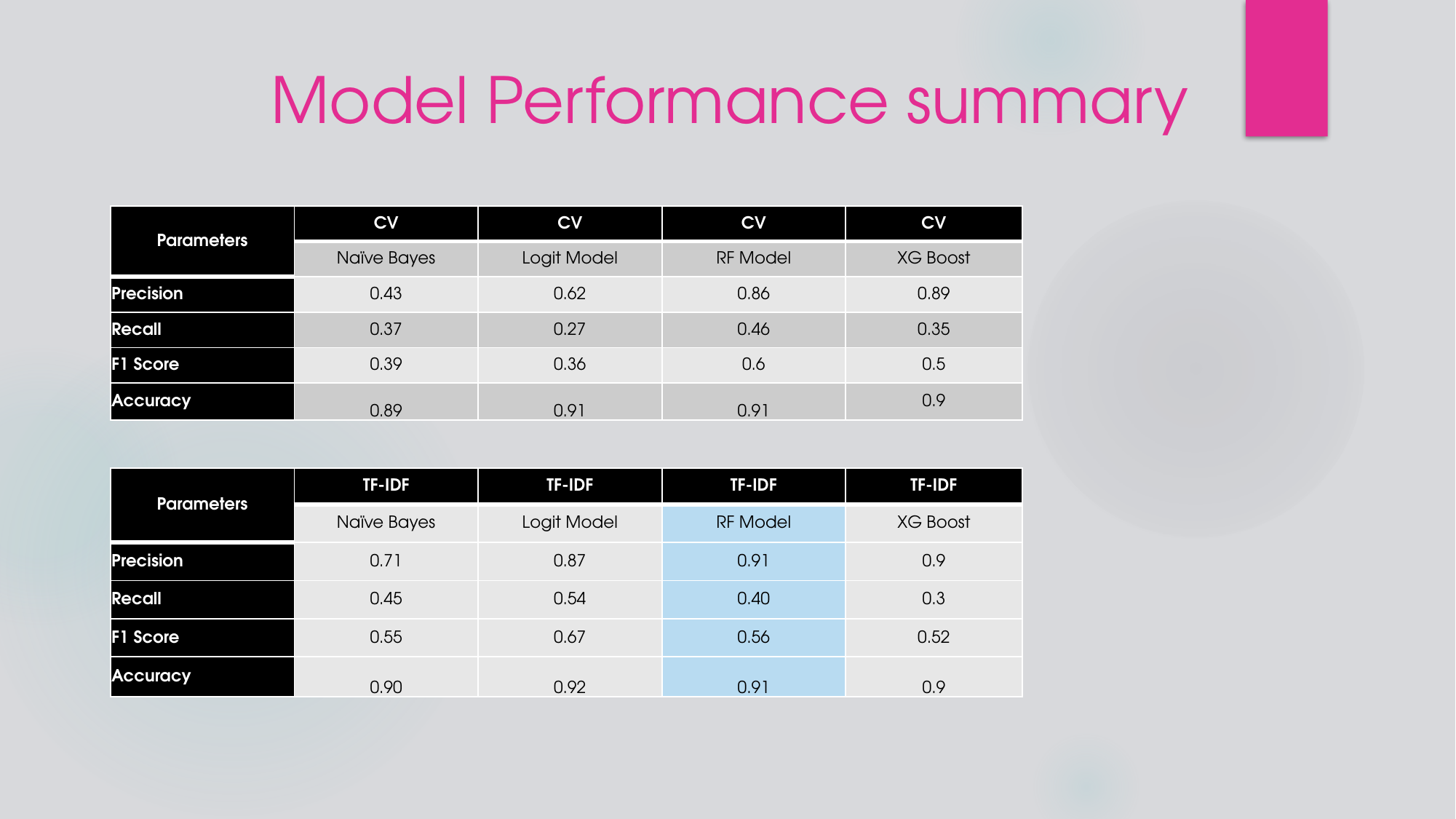

# Model Performance summary
| Parameters | CV | CV | CV | CV |
| --- | --- | --- | --- | --- |
|  | Naïve Bayes | Logit Model | RF Model | XG Boost |
| Precision | 0.43 | 0.62 | 0.86 | 0.89 |
| Recall | 0.37 | 0.27 | 0.46 | 0.35 |
| F1 Score | 0.39 | 0.36 | 0.6 | 0.5 |
| Accuracy | 0.89 | 0.91 | 0.91 | 0.9 |
| Parameters | TF-IDF | TF-IDF | TF-IDF | TF-IDF |
| --- | --- | --- | --- | --- |
|  | Naïve Bayes | Logit Model | RF Model | XG Boost |
| Precision | 0.71 | 0.87 | 0.91 | 0.9 |
| Recall | 0.45 | 0.54 | 0.40 | 0.3 |
| F1 Score | 0.55 | 0.67 | 0.56 | 0.52 |
| Accuracy | 0.90 | 0.92 | 0.91 | 0.9 |